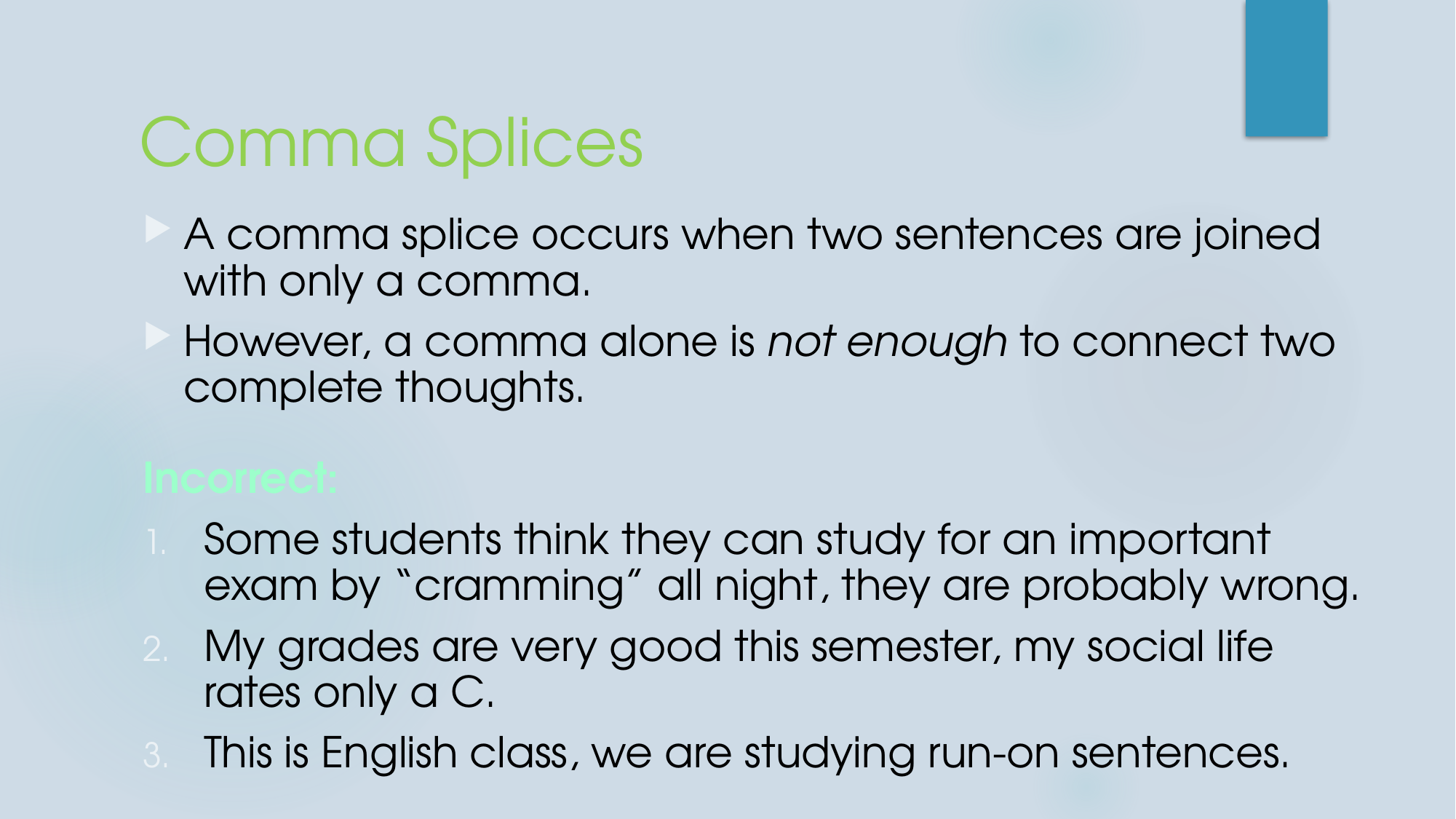

# Comma Splices
A comma splice occurs when two sentences are joined with only a comma.
However, a comma alone is not enough to connect two complete thoughts.

Incorrect:
Some students think they can study for an important exam by “cramming” all night, they are probably wrong.
My grades are very good this semester, my social life rates only a C.
This is English class, we are studying run-on sentences.